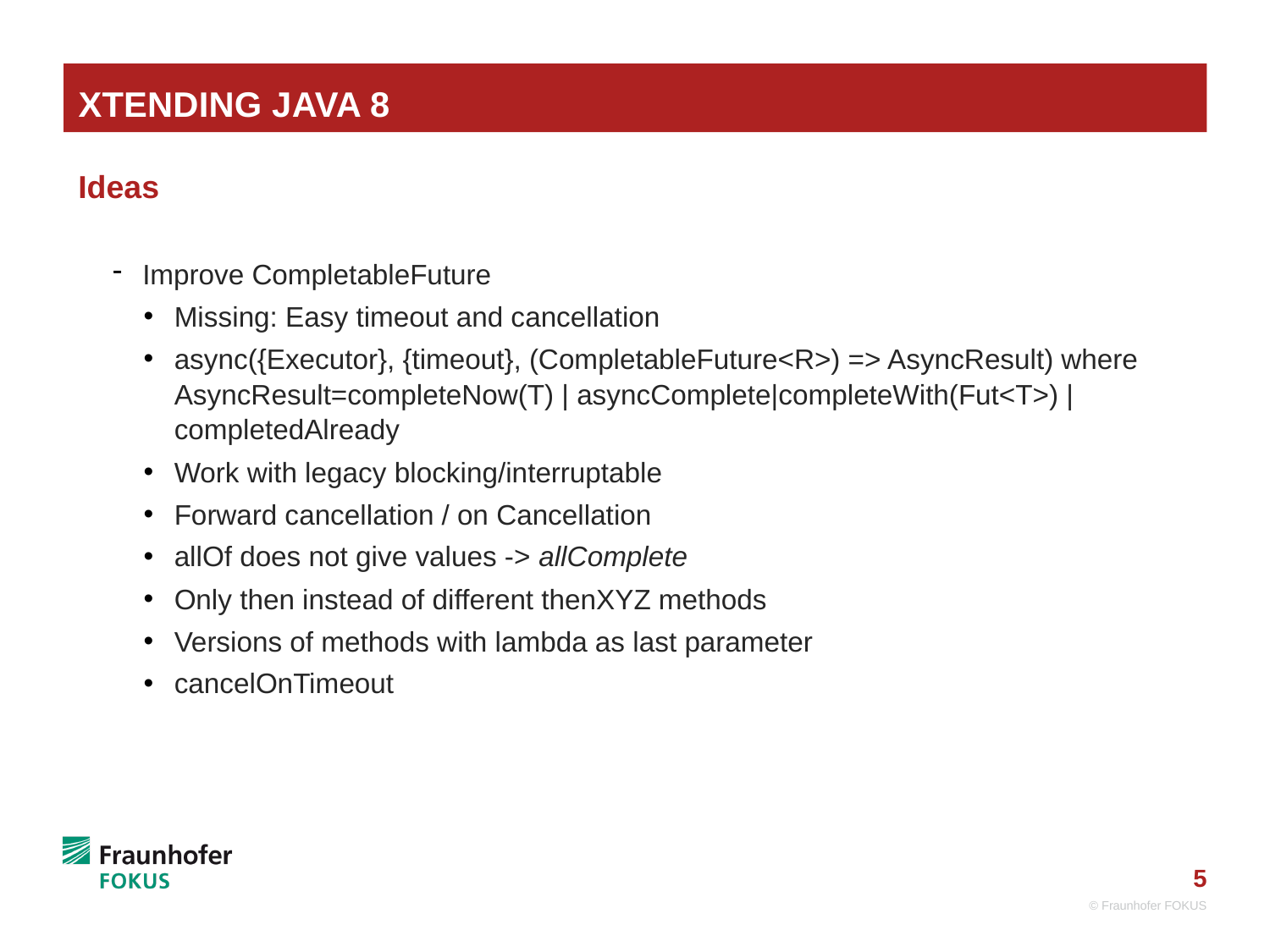

# Xtending Java 8
Ideas

Improve CompletableFuture
Missing: Easy timeout and cancellation
async({Executor}, {timeout}, (CompletableFuture<R>) => AsyncResult) where AsyncResult=completeNow(T) | asyncComplete|completeWith(Fut<T>) | completedAlready
Work with legacy blocking/interruptable
Forward cancellation / on Cancellation
allOf does not give values -> allComplete
Only then instead of different thenXYZ methods
Versions of methods with lambda as last parameter
cancelOnTimeout

© Fraunhofer FOKUS